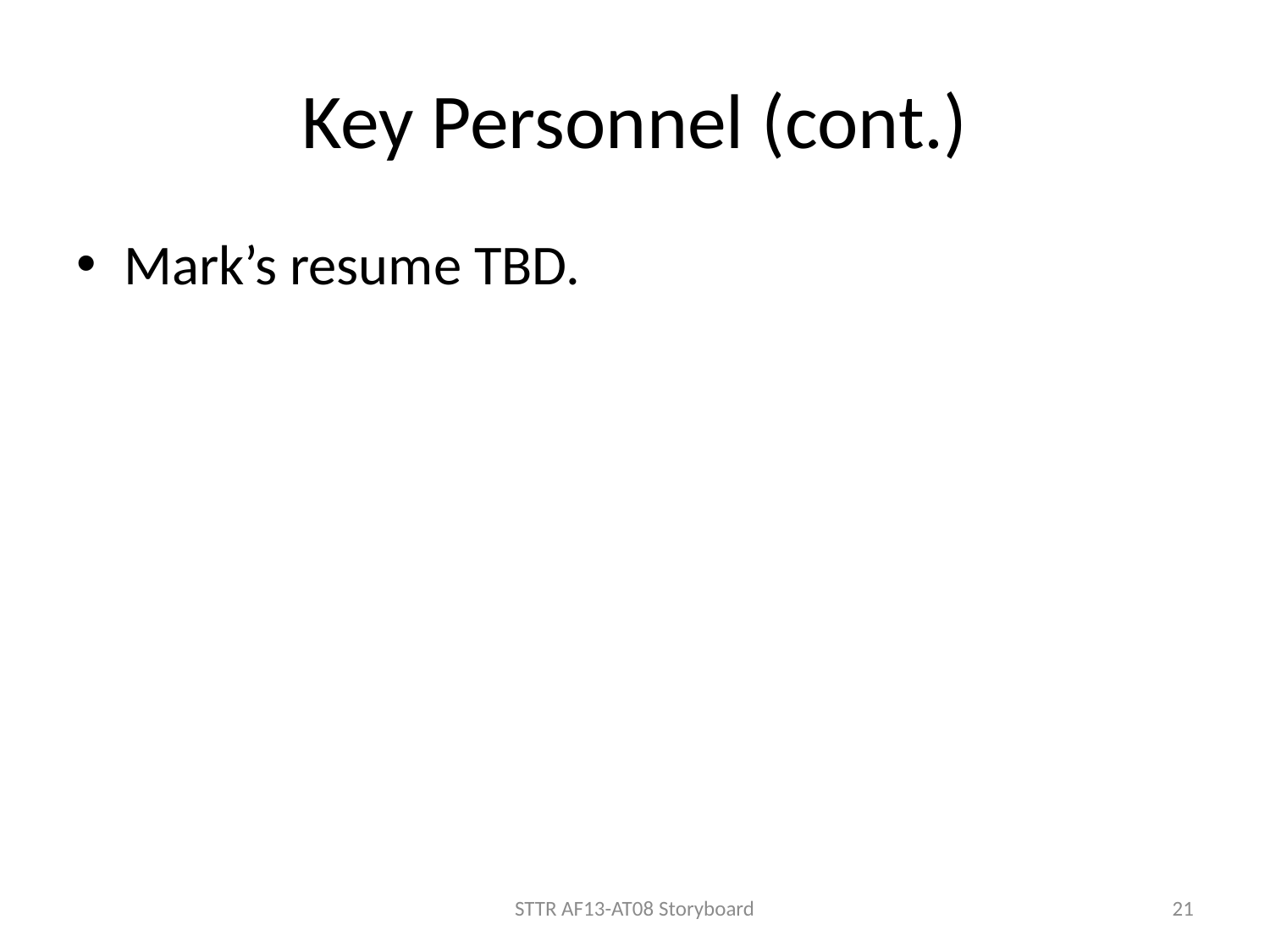

# Key Personnel (cont.)
Mark’s resume TBD.
STTR AF13-AT08 Storyboard
21